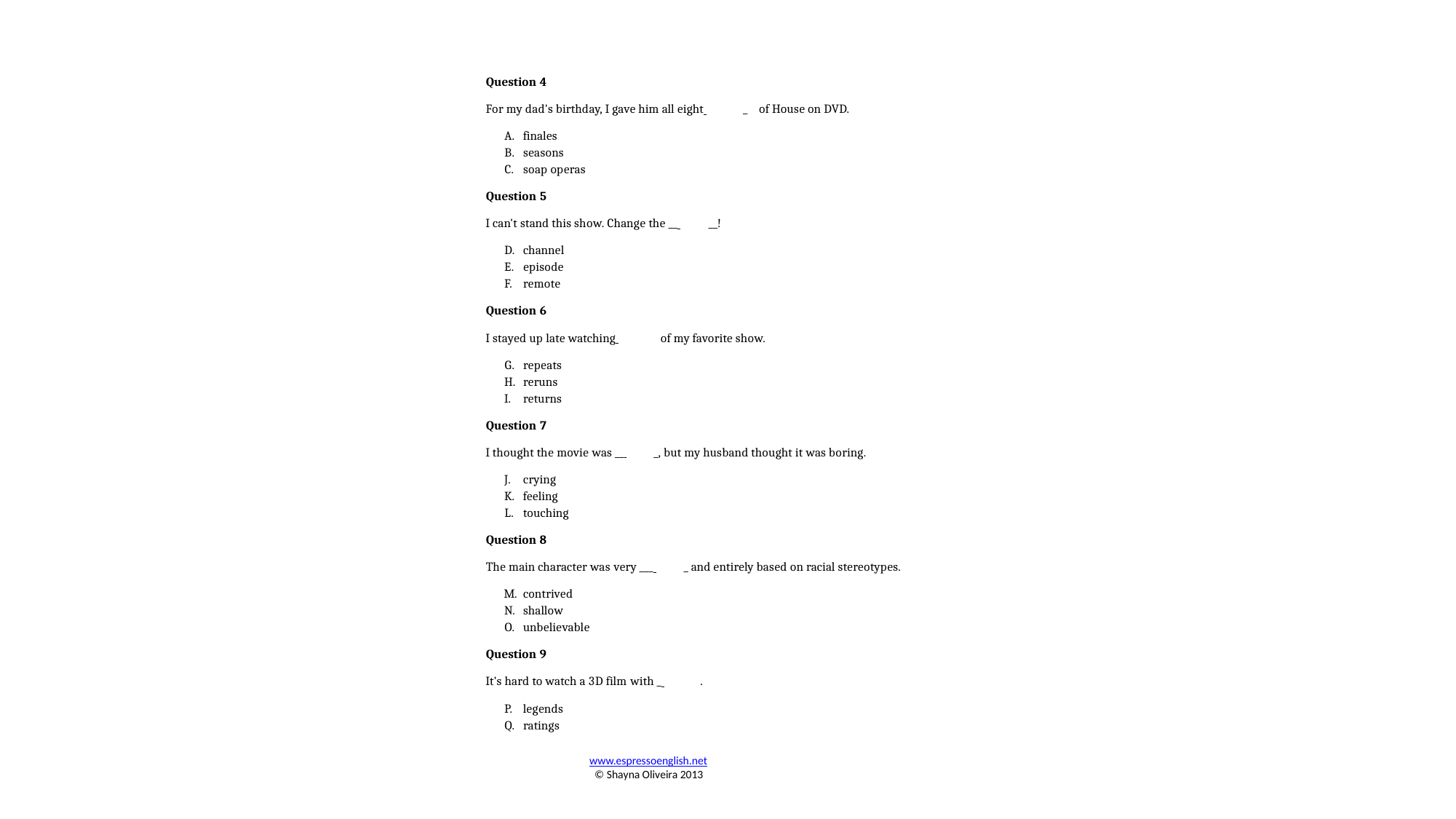

Question 4
For my dad's birthday, I gave him all eight 	_    of House on DVD.
finales
seasons
soap operas
Question 5
I can't stand this show. Change the __ 	__!
channel
episode
remote
Question 6
I stayed up late watching 	of my favorite show.
repeats
reruns
returns
Question 7
I thought the movie was __ 	_, but my husband thought it was boring.
crying
feeling
touching
Question 8
The main character was very ___ 	_ and entirely based on racial stereotypes.
contrived
shallow
unbelievable
Question 9
It's hard to watch a 3D film with _ 	.
legends
ratings
www.espressoenglish.net
© Shayna Oliveira 2013